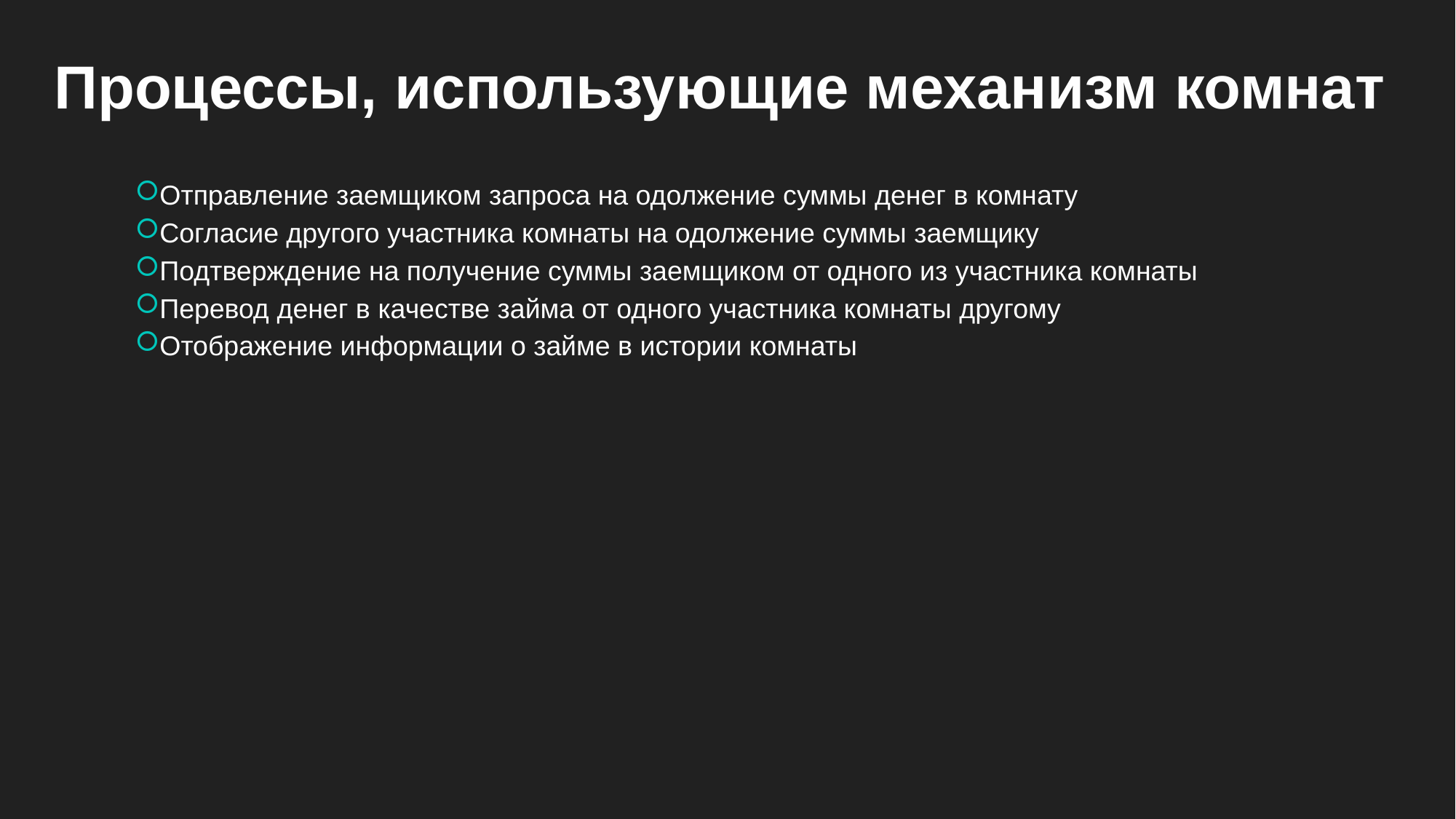

Процессы, использующие механизм комнат
Отправление заемщиком запроса на одолжение суммы денег в комнату
Согласие другого участника комнаты на одолжение суммы заемщику
Подтверждение на получение суммы заемщиком от одного из участника комнаты
Перевод денег в качестве займа от одного участника комнаты другому
Отображение информации о займе в истории комнаты